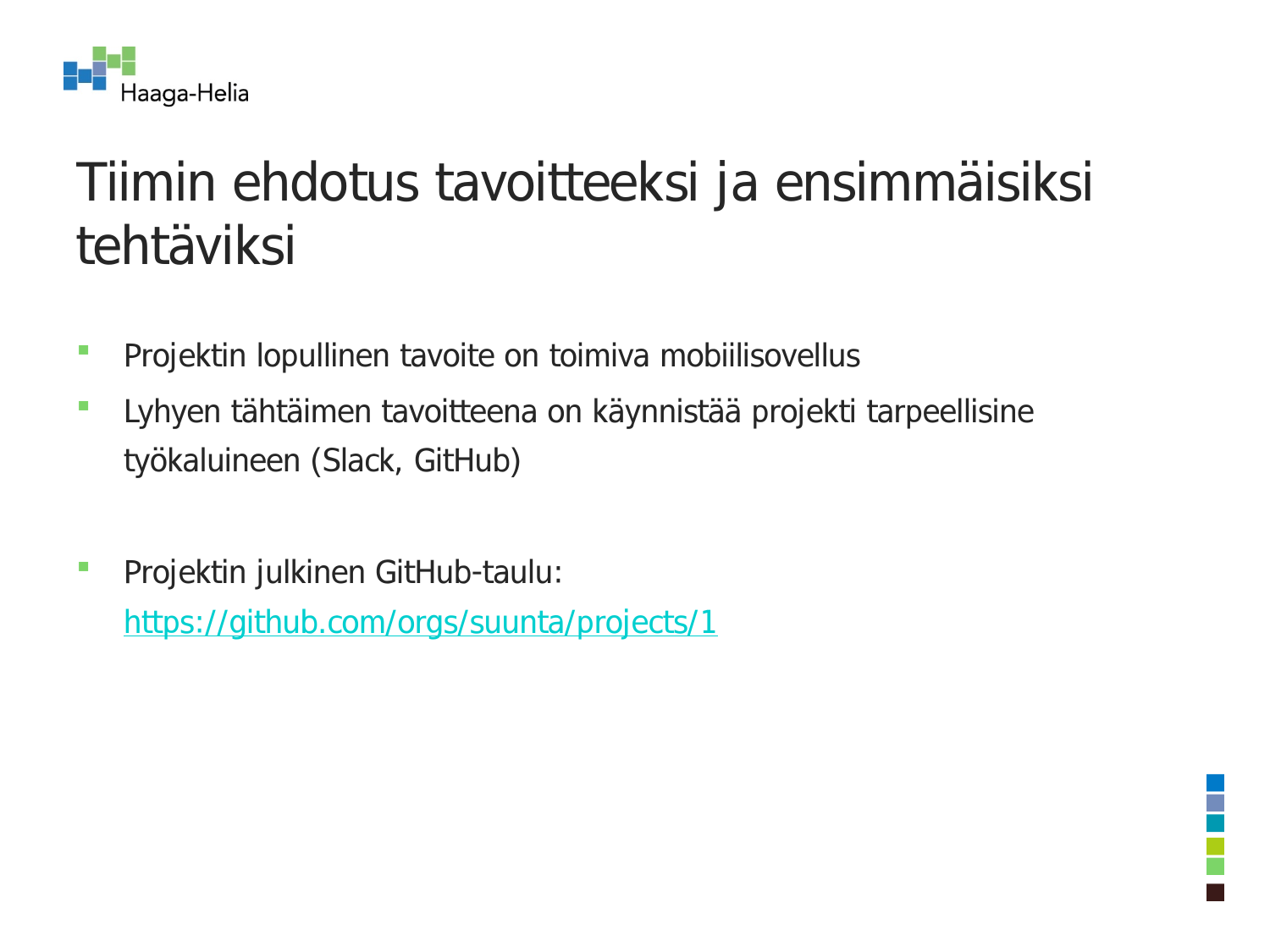

# Tiimin ehdotus tavoitteeksi ja ensimmäisiksi tehtäviksi
Projektin lopullinen tavoite on toimiva mobiilisovellus
Lyhyen tähtäimen tavoitteena on käynnistää projekti tarpeellisine työkaluineen (Slack, GitHub)

Projektin julkinen GitHub-taulu:
https://github.com/orgs/suunta/projects/1